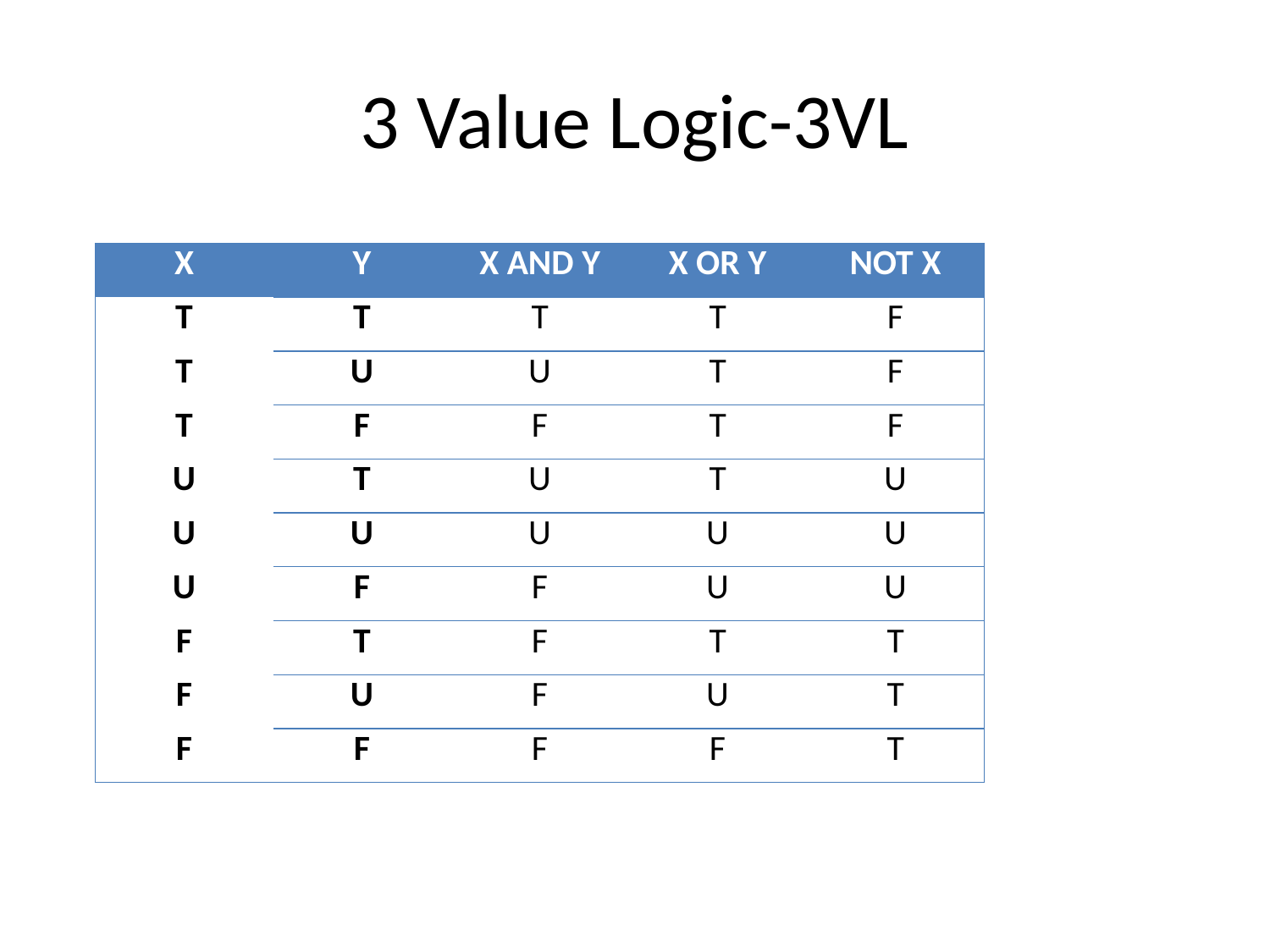

# 3 Value Logic-3VL
| X | Y | X AND Y | X OR Y | NOT X |
| --- | --- | --- | --- | --- |
| T | T | T | T | F |
| T | U | U | T | F |
| T | F | F | T | F |
| U | T | U | T | U |
| U | U | U | U | U |
| U | F | F | U | U |
| F | T | F | T | T |
| F | U | F | U | T |
| F | F | F | F | T |